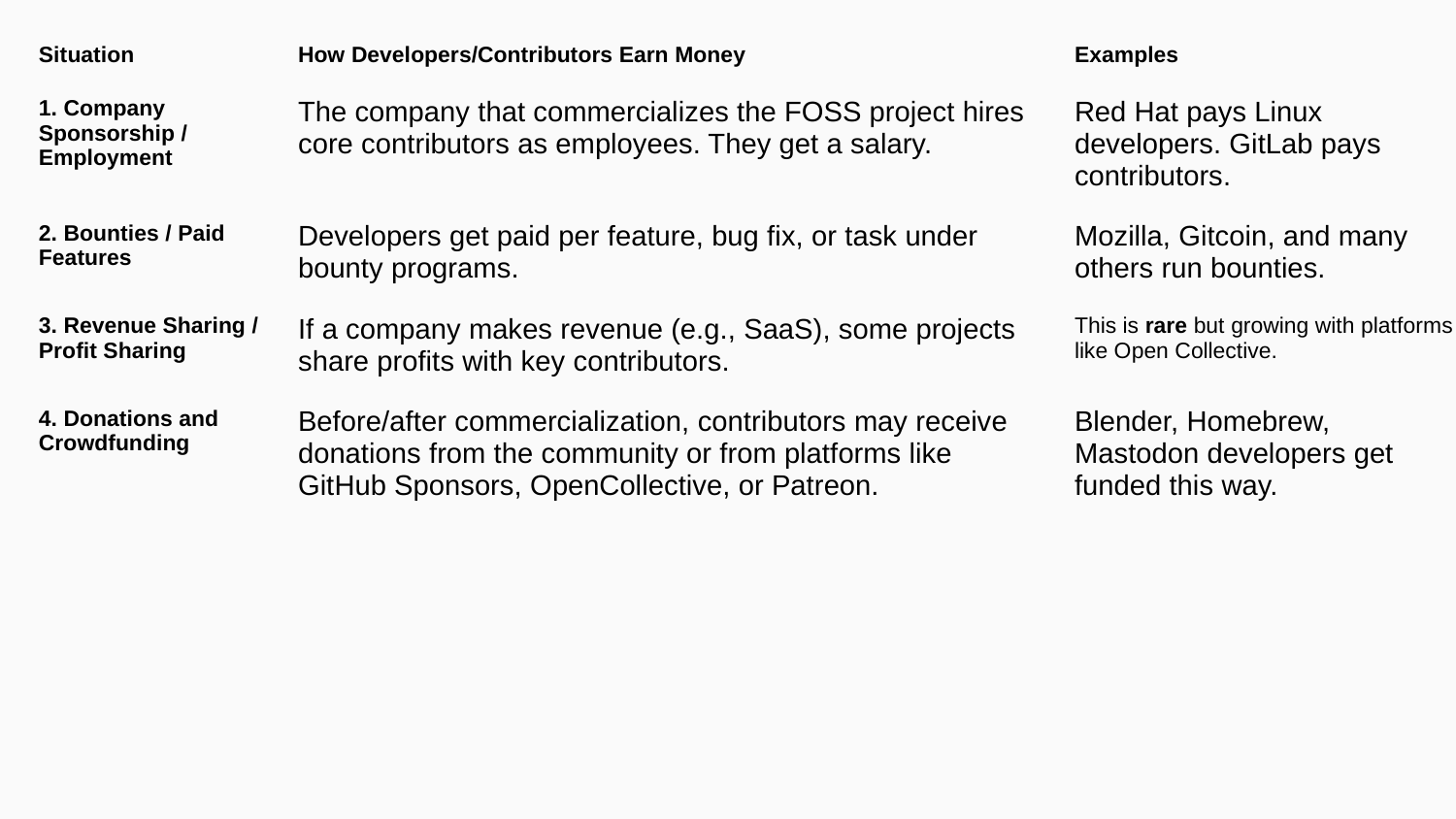

| Situation | How Developers/Contributors Earn Money | Examples |
| --- | --- | --- |
| 1. Company Sponsorship / Employment | The company that commercializes the FOSS project hires core contributors as employees. They get a salary. | Red Hat pays Linux developers. GitLab pays contributors. |
| 2. Bounties / Paid Features | Developers get paid per feature, bug fix, or task under bounty programs. | Mozilla, Gitcoin, and many others run bounties. |
| 3. Revenue Sharing / Profit Sharing | If a company makes revenue (e.g., SaaS), some projects share profits with key contributors. | This is rare but growing with platforms like Open Collective. |
| 4. Donations and Crowdfunding | Before/after commercialization, contributors may receive donations from the community or from platforms like GitHub Sponsors, OpenCollective, or Patreon. | Blender, Homebrew, Mastodon developers get funded this way. |